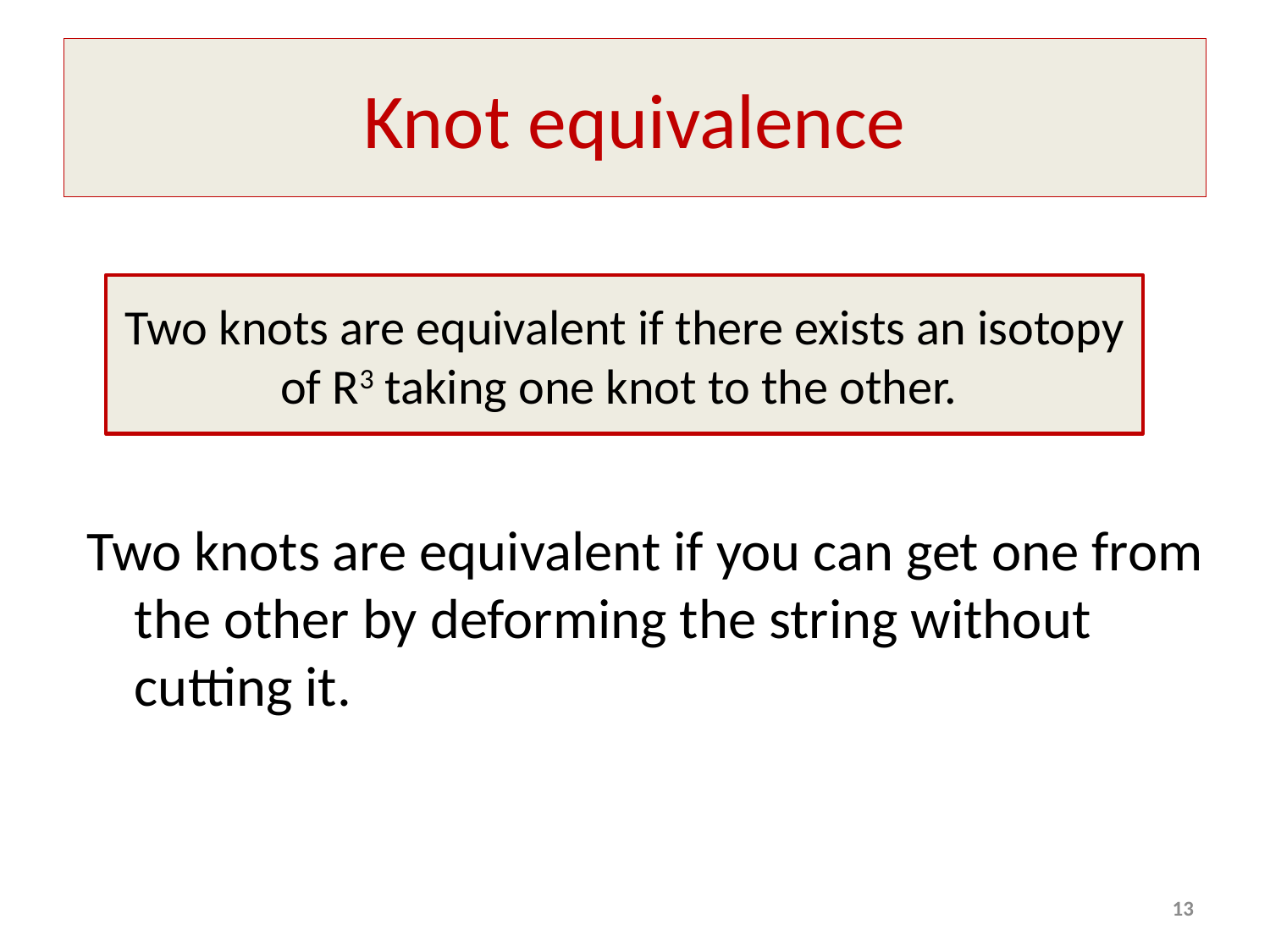

# Knot equivalence
Two knots are equivalent if there exists an isotopy of R3 taking one knot to the other.
Two knots are equivalent if you can get one from the other by deforming the string without cutting it.
13